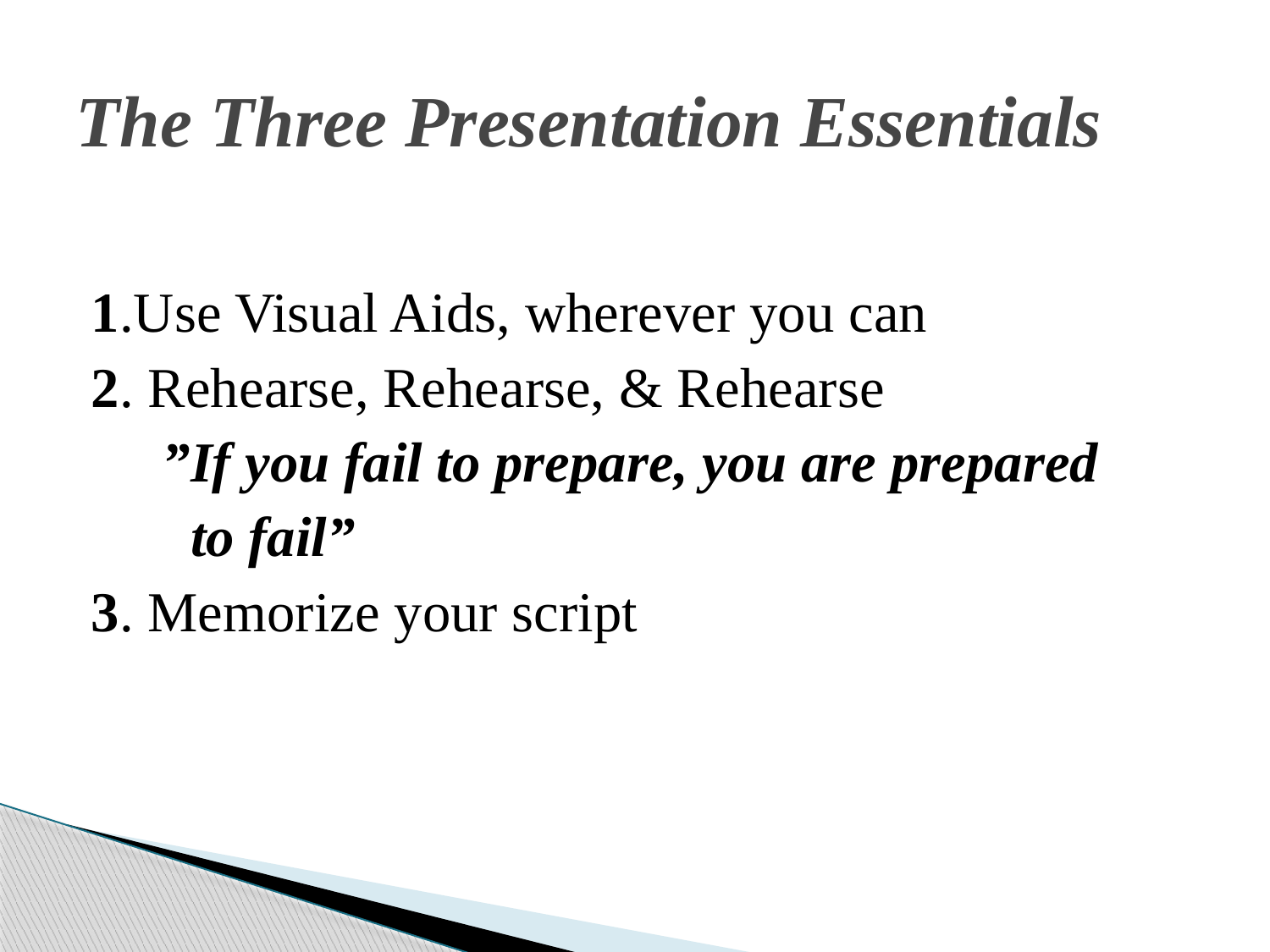

# The Three Presentation Essentials

1.Use Visual Aids, wherever you can
2. Rehearse, Rehearse, & Rehearse
     ”If you fail to prepare, you are prepared
       to fail”
3. Memorize your script